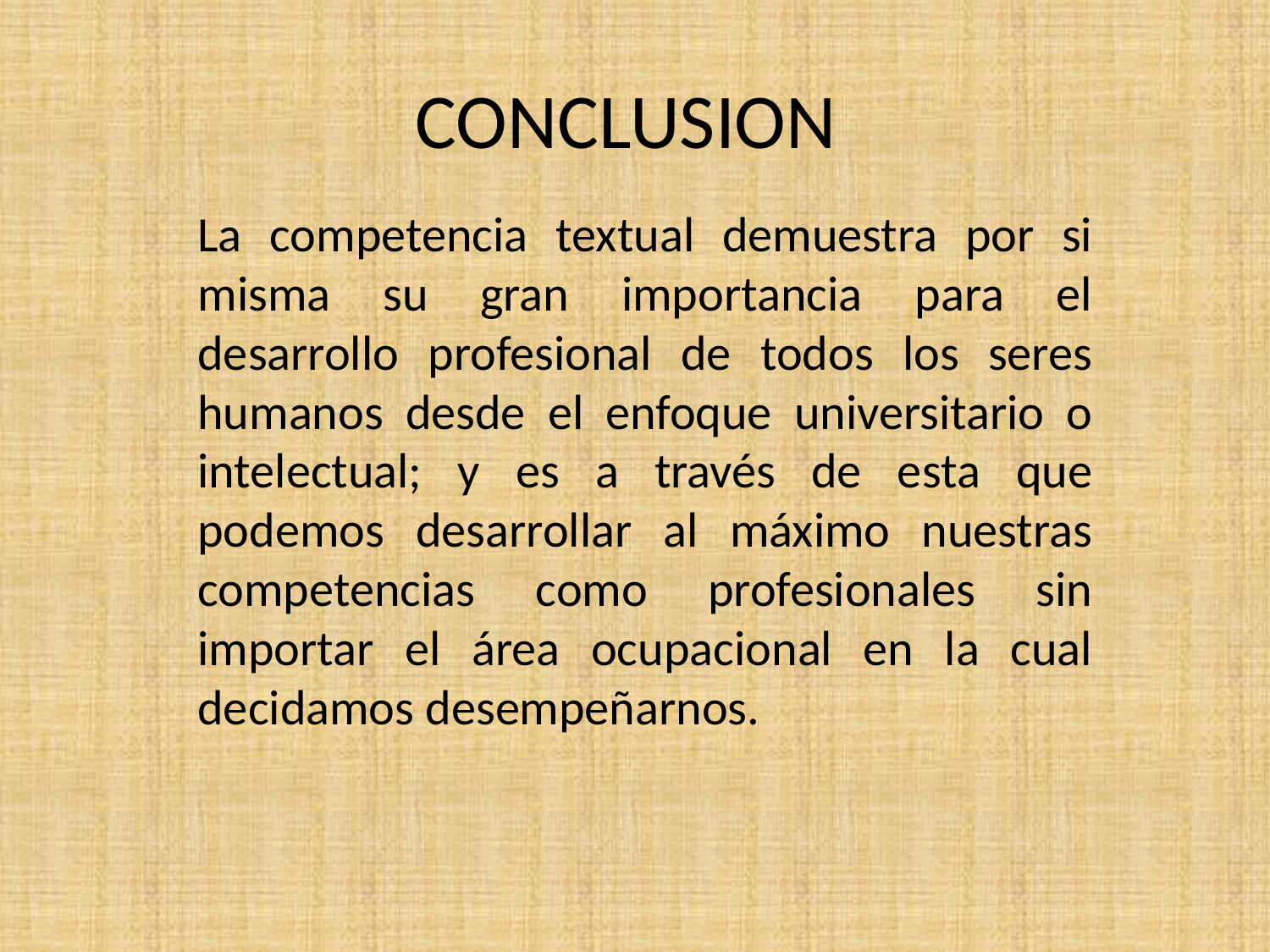

# CONCLUSION
La competencia textual demuestra por si misma su gran importancia para el desarrollo profesional de todos los seres humanos desde el enfoque universitario o intelectual; y es a través de esta que podemos desarrollar al máximo nuestras competencias como profesionales sin importar el área ocupacional en la cual decidamos desempeñarnos.